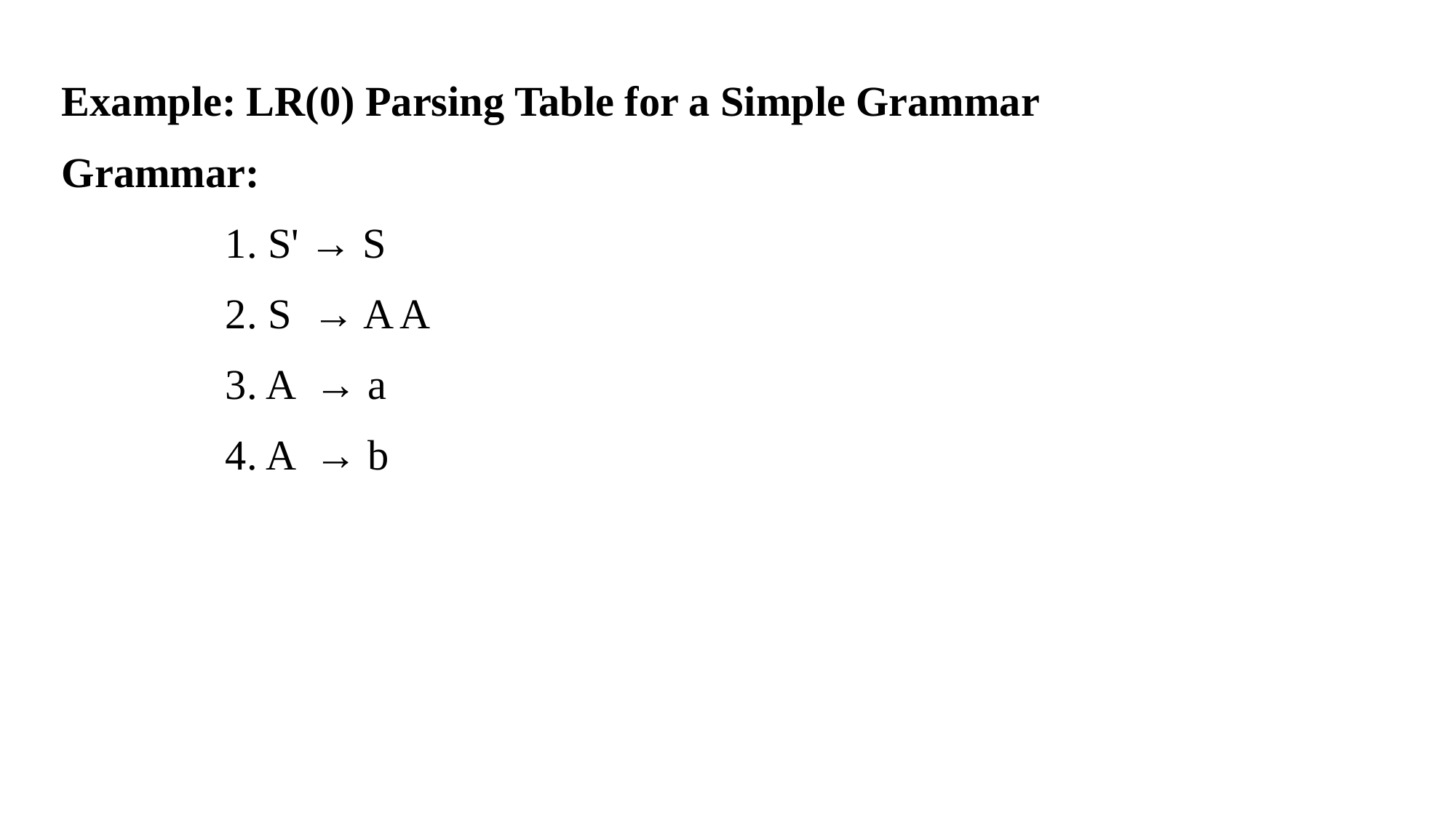

Example: LR(0) Parsing Table for a Simple Grammar
Grammar:
1. S' → S
2. S  → A A
3. A  → a
4. A  → b